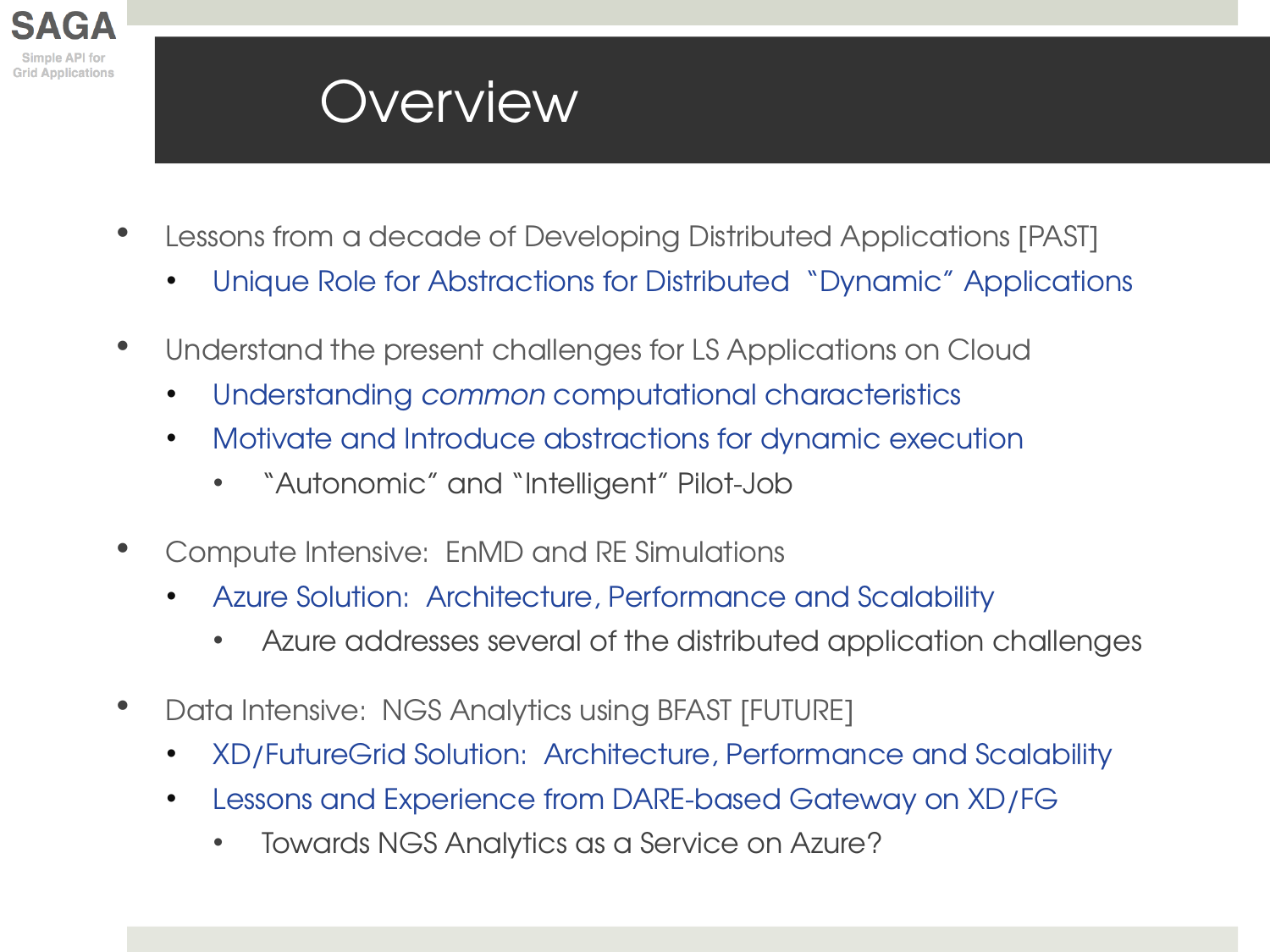

# Overview
Lessons from a decade of Developing Distributed Applications [PAST]
Unique Role for Abstractions for Distributed  “Dynamic” Applications
Understand the present challenges for LS Applications on Cloud
Understanding common computational characteristics
Motivate and Introduce abstractions for dynamic execution
“Autonomic” and “Intelligent” Pilot-Job
Compute Intensive:  EnMD and RE Simulations
Azure Solution:  Architecture, Performance and Scalability
Azure addresses several of the distributed application challenges
Data Intensive:  NGS Analytics using BFAST [FUTURE]
XD/FutureGrid Solution:  Architecture, Performance and Scalability
Lessons and Experience from DARE-based Gateway on XD/FG
Towards NGS Analytics as a Service on Azure?